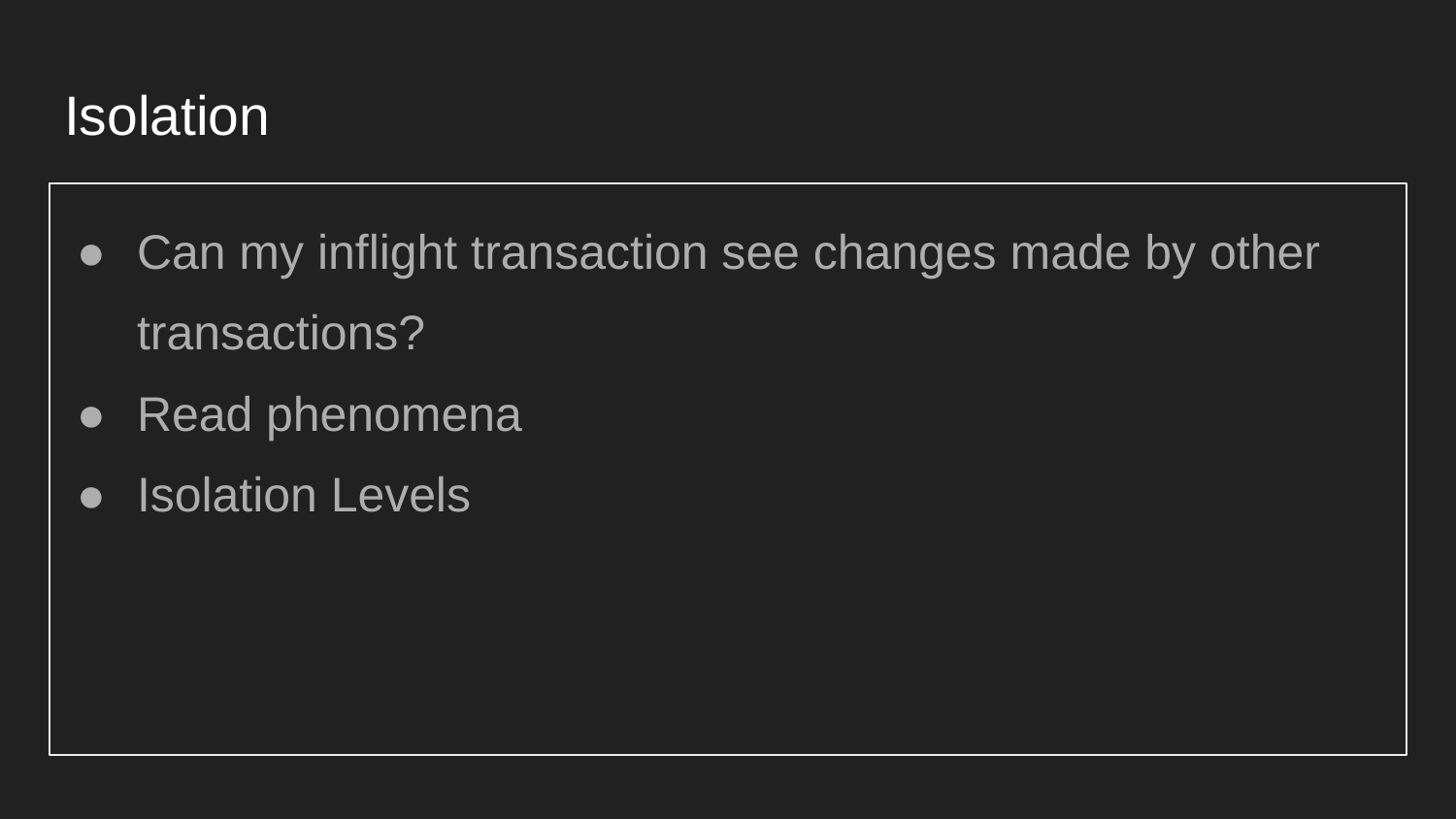

# Isolation
Can my inflight transaction see changes made by other transactions?
Read phenomena
Isolation Levels